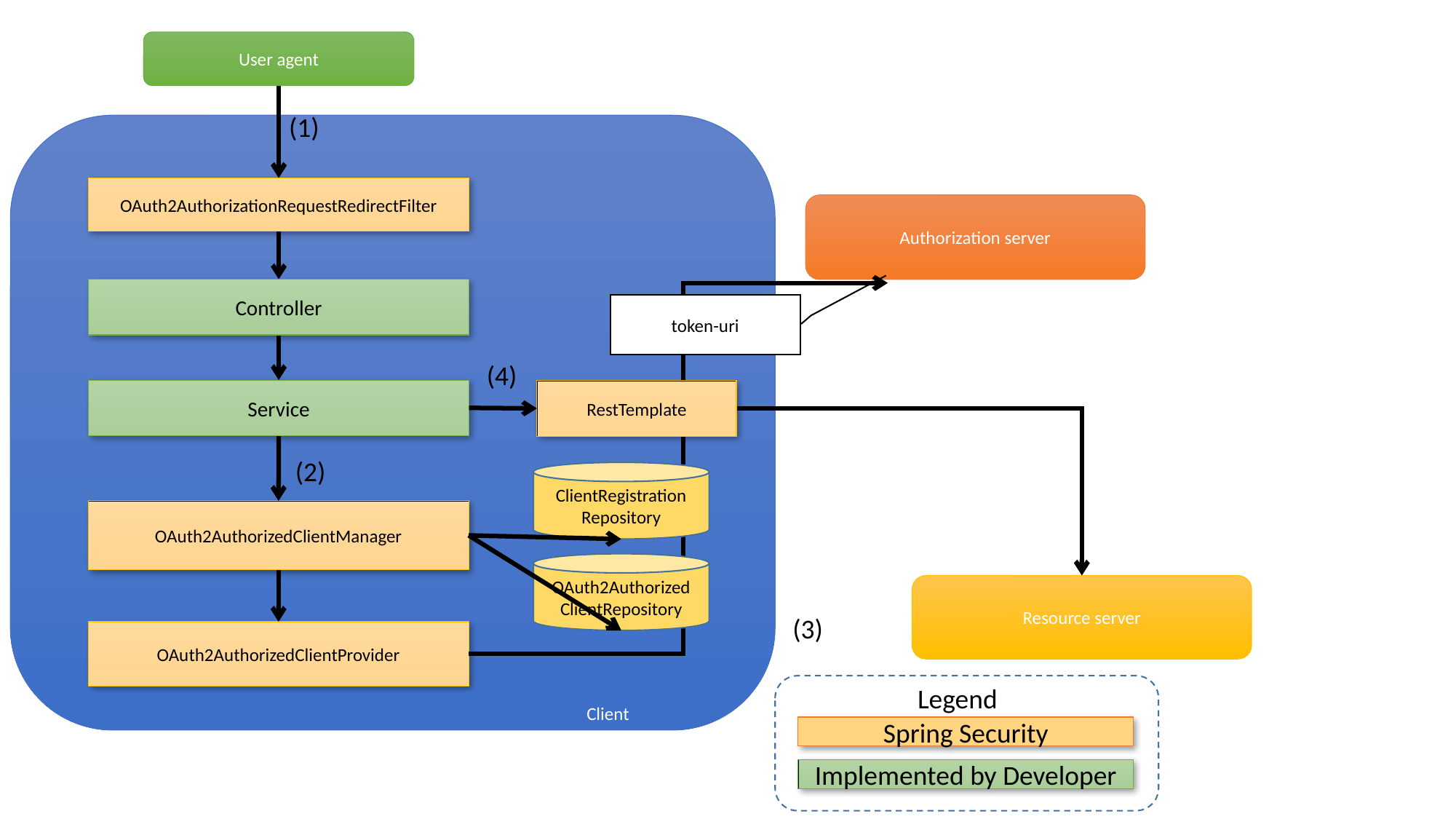

User agent
(1)

OAuth2AuthorizationRequestRedirectFilter
Authorization server
Controller
token-uri
(4)
Service
RestTemplate
(2)
ClientRegistration
Repository
OAuth2AuthorizedClientManager
OAuth2Authorized
ClientRepository
Resource server
(3)
OAuth2AuthorizedClientProvider

Legend
Client
Spring Security
Implemented by Developer